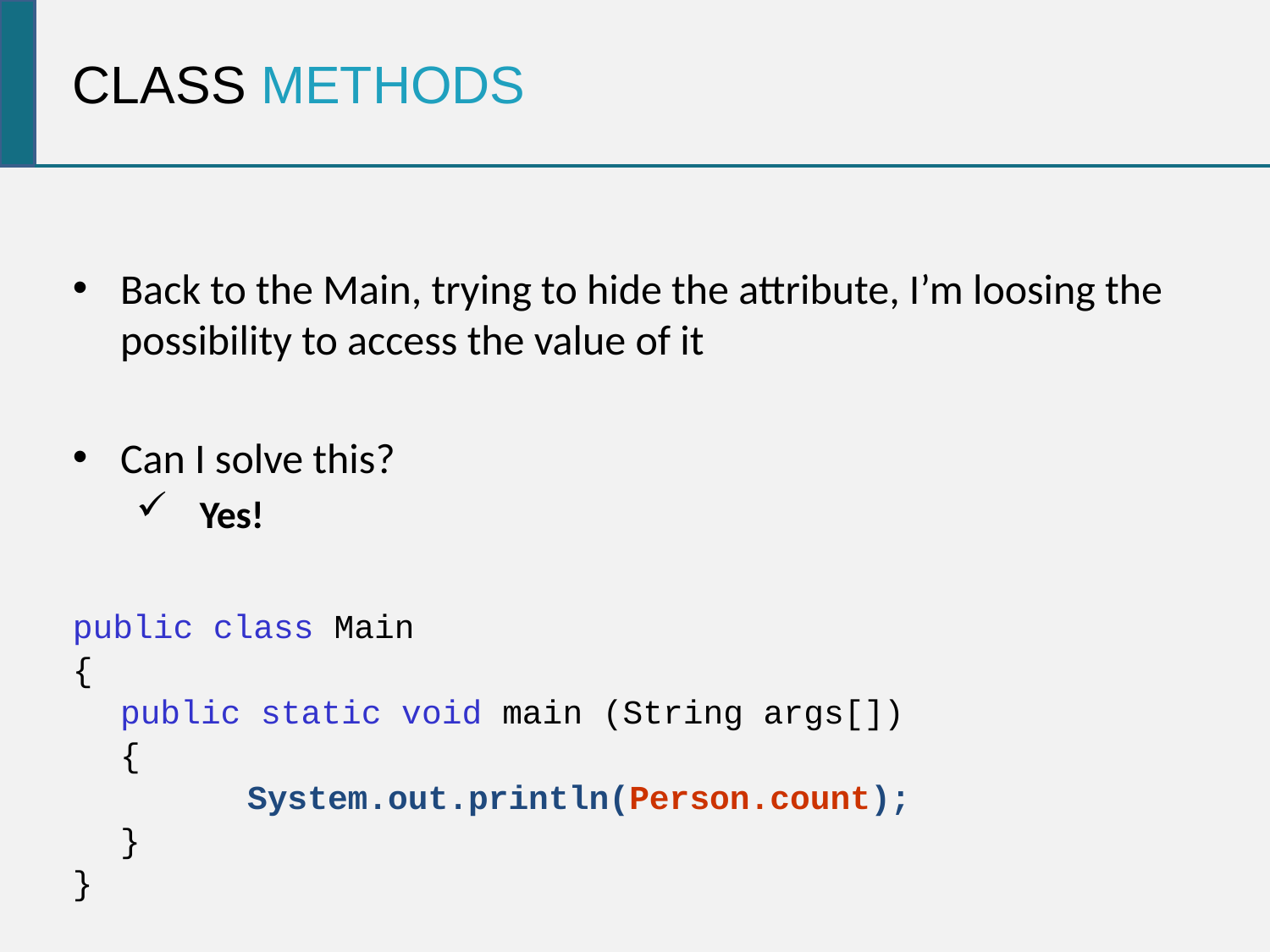

class methods

Back to the Main, trying to hide the attribute, I’m loosing the possibility to access the value of it

Can I solve this?
Yes!

public class Main
{
	public static void main (String args[])
	{
		System.out.println(Person.count);
	}
}